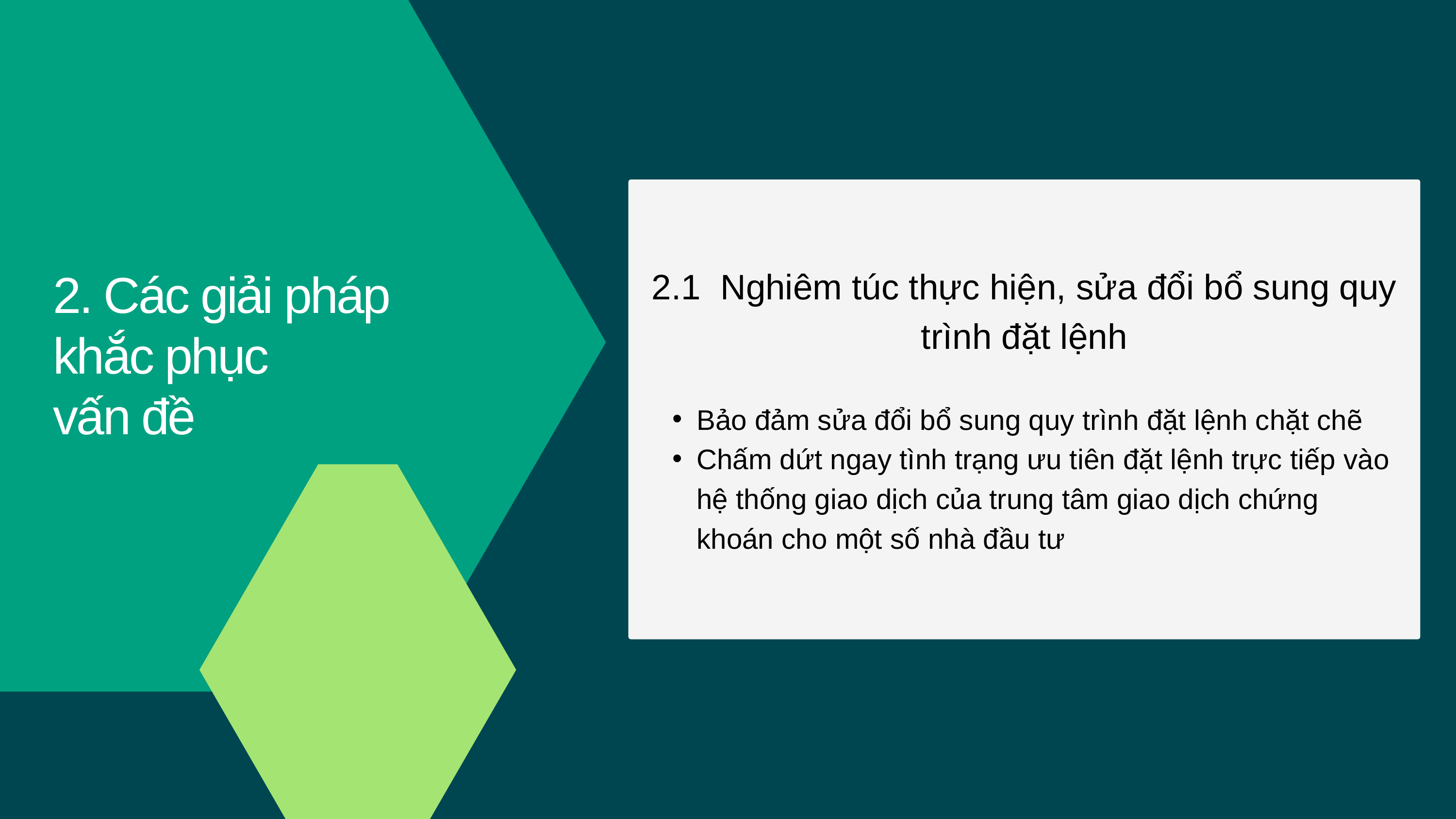

2.1  Nghiêm túc thực hiện, sửa đổi bổ sung quy trình đặt lệnh

Bảo đảm sửa đổi bổ sung quy trình đặt lệnh chặt chẽ
Chấm dứt ngay tình trạng ưu tiên đặt lệnh trực tiếp vào hệ thống giao dịch của trung tâm giao dịch chứng khoán cho một số nhà đầu tư
2. Các giải pháp khắc phục
vấn đề